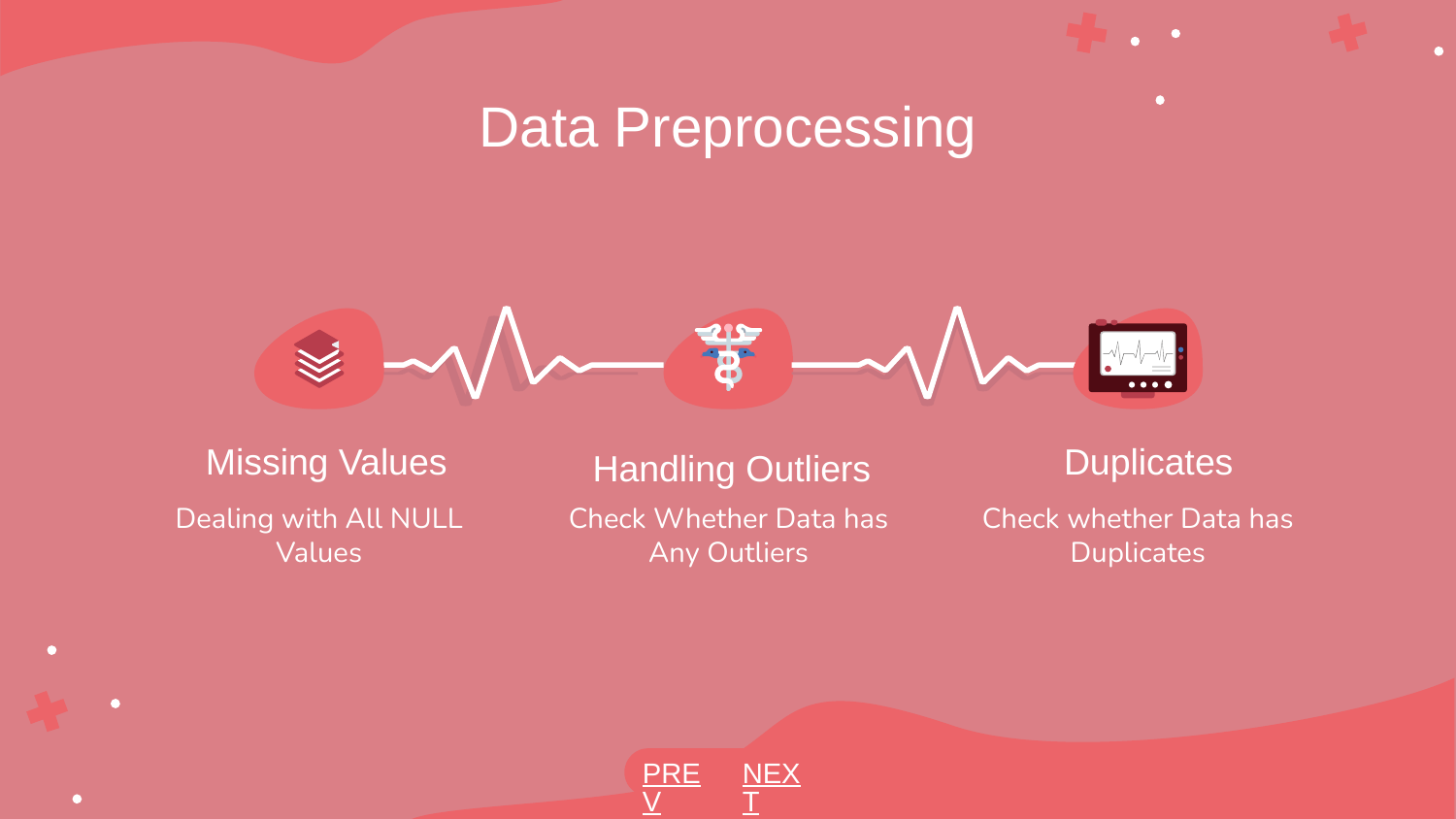

# Data Preprocessing

Missing Values
Handling Outliers
Duplicates
Dealing with All NULL Values
Check Whether Data has Any Outliers
Check whether Data has Duplicates

PREV
NEXT